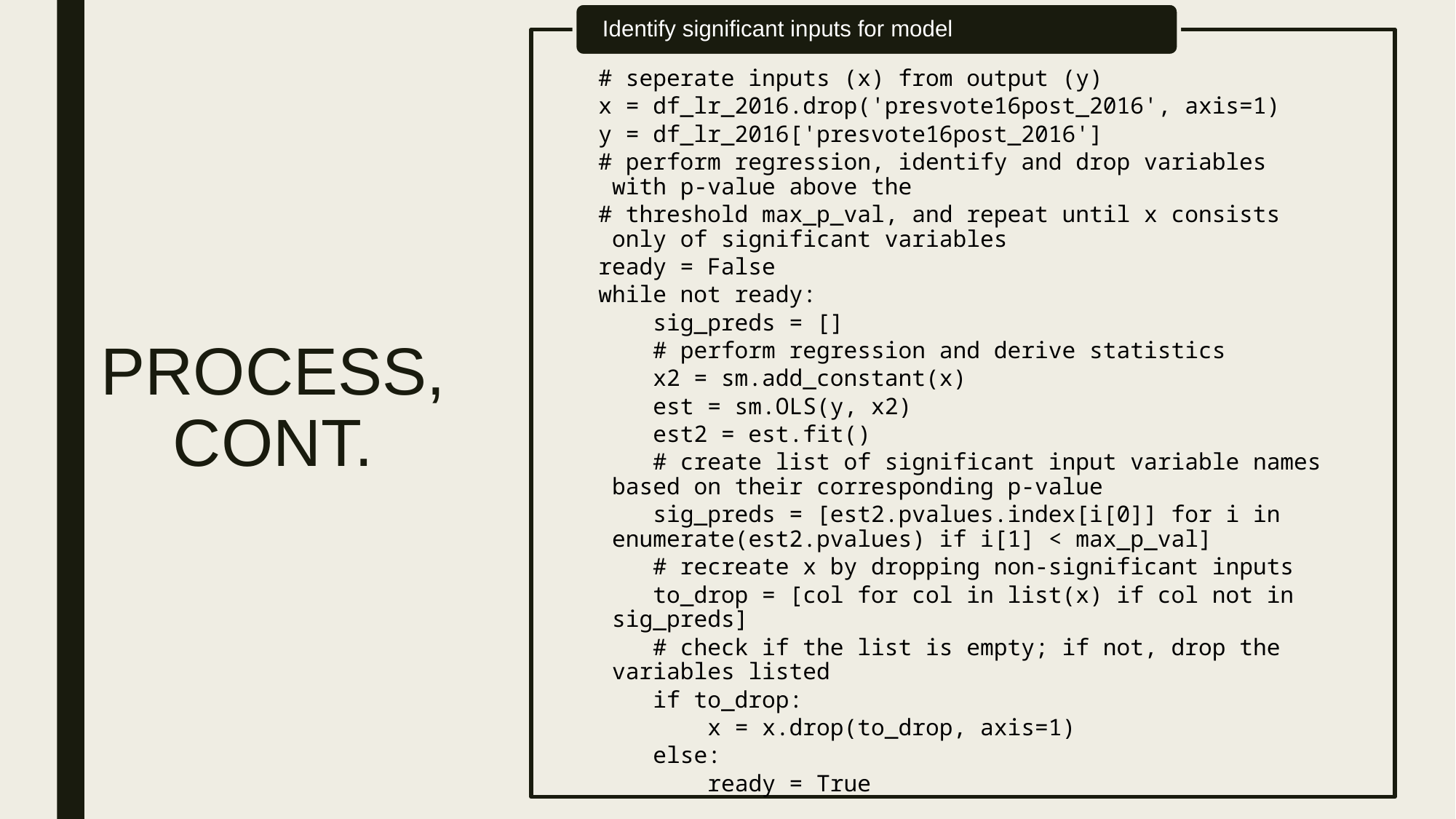

# seperate inputs (x) from output (y)
x = df_lr_2016.drop('presvote16post_2016', axis=1)
y = df_lr_2016['presvote16post_2016']
# perform regression, identify and drop variables with p-value above the
# threshold max_p_val, and repeat until x consists only of significant variables
ready = False
while not ready:
    sig_preds = []
    # perform regression and derive statistics
    x2 = sm.add_constant(x)
    est = sm.OLS(y, x2)
    est2 = est.fit()
    # create list of significant input variable names based on their corresponding p-value
    sig_preds = [est2.pvalues.index[i[0]] for i in enumerate(est2.pvalues) if i[1] < max_p_val]
    # recreate x by dropping non-significant inputs
    to_drop = [col for col in list(x) if col not in sig_preds]
    # check if the list is empty; if not, drop the variables listed
    if to_drop:
        x = x.drop(to_drop, axis=1)
    else:
        ready = True
Identify significant inputs for model
# PROCESS, CONT.